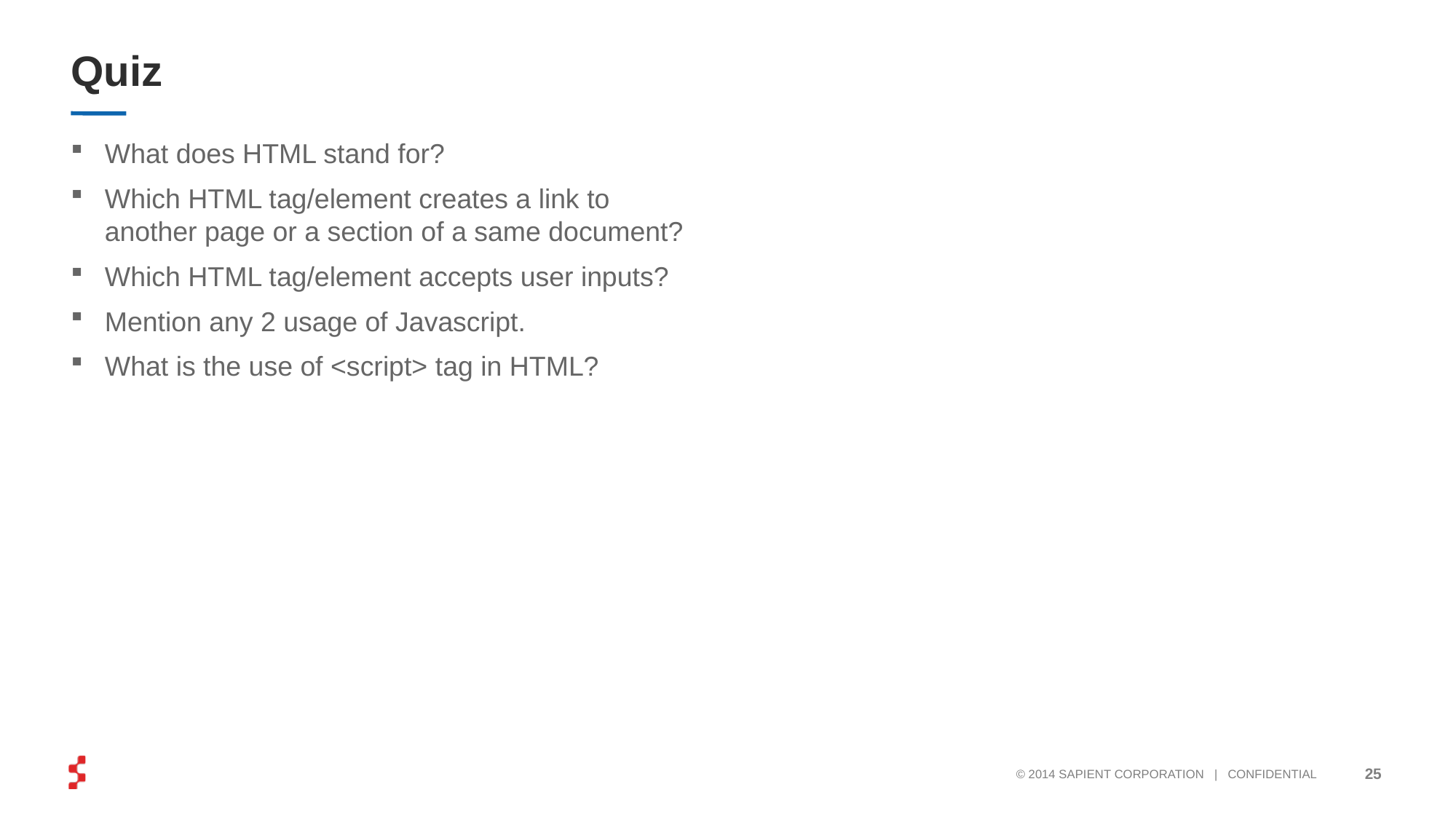

# Quiz
What does HTML stand for?
Which HTML tag/element creates a link to another page or a section of a same document?
Which HTML tag/element accepts user inputs?
Mention any 2 usage of Javascript.
What is the use of <script> tag in HTML?